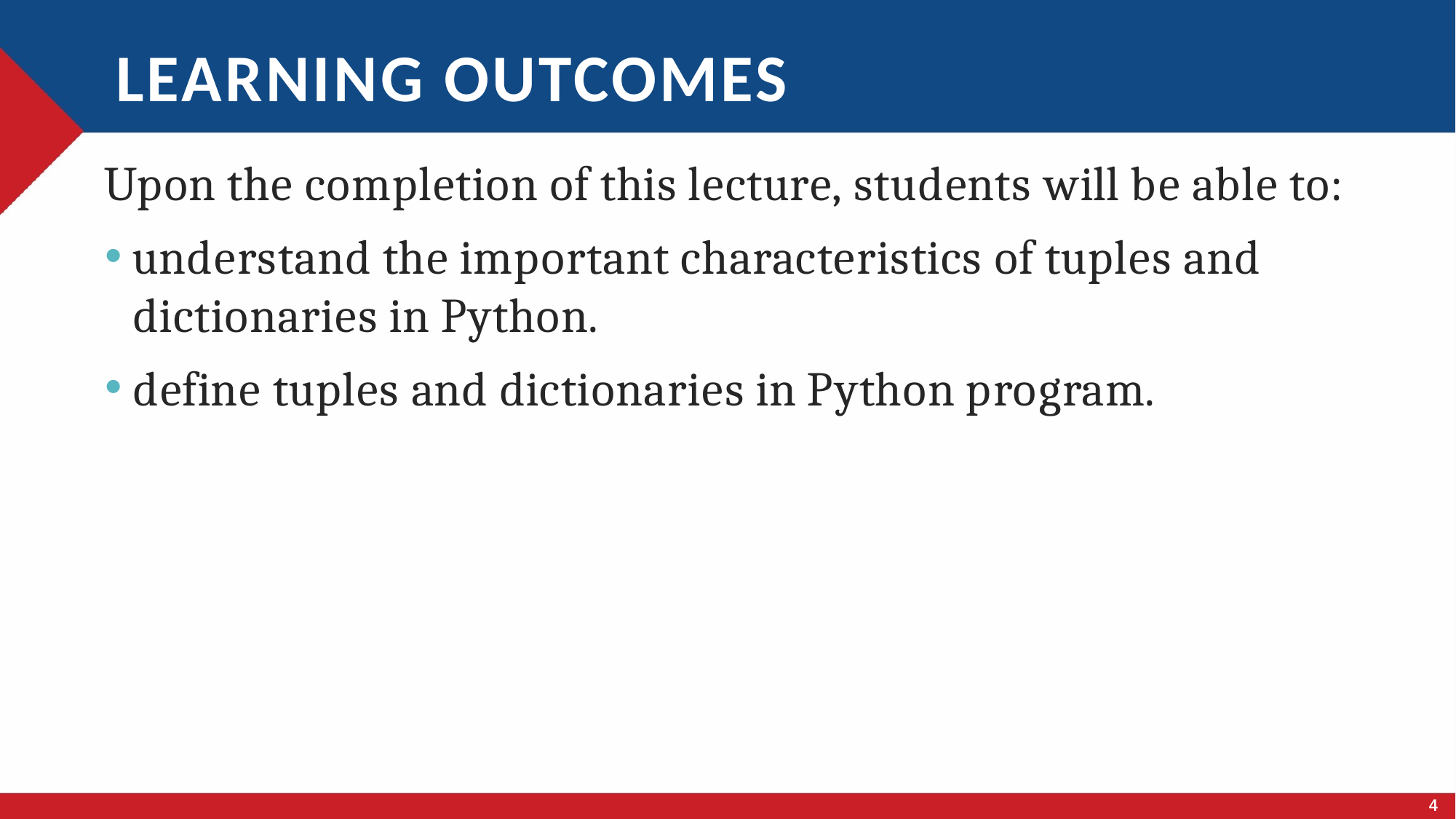

# Learning outcomes
Upon the completion of this lecture, students will be able to:
understand the important characteristics of tuples and dictionaries in Python.
define tuples and dictionaries in Python program.

4